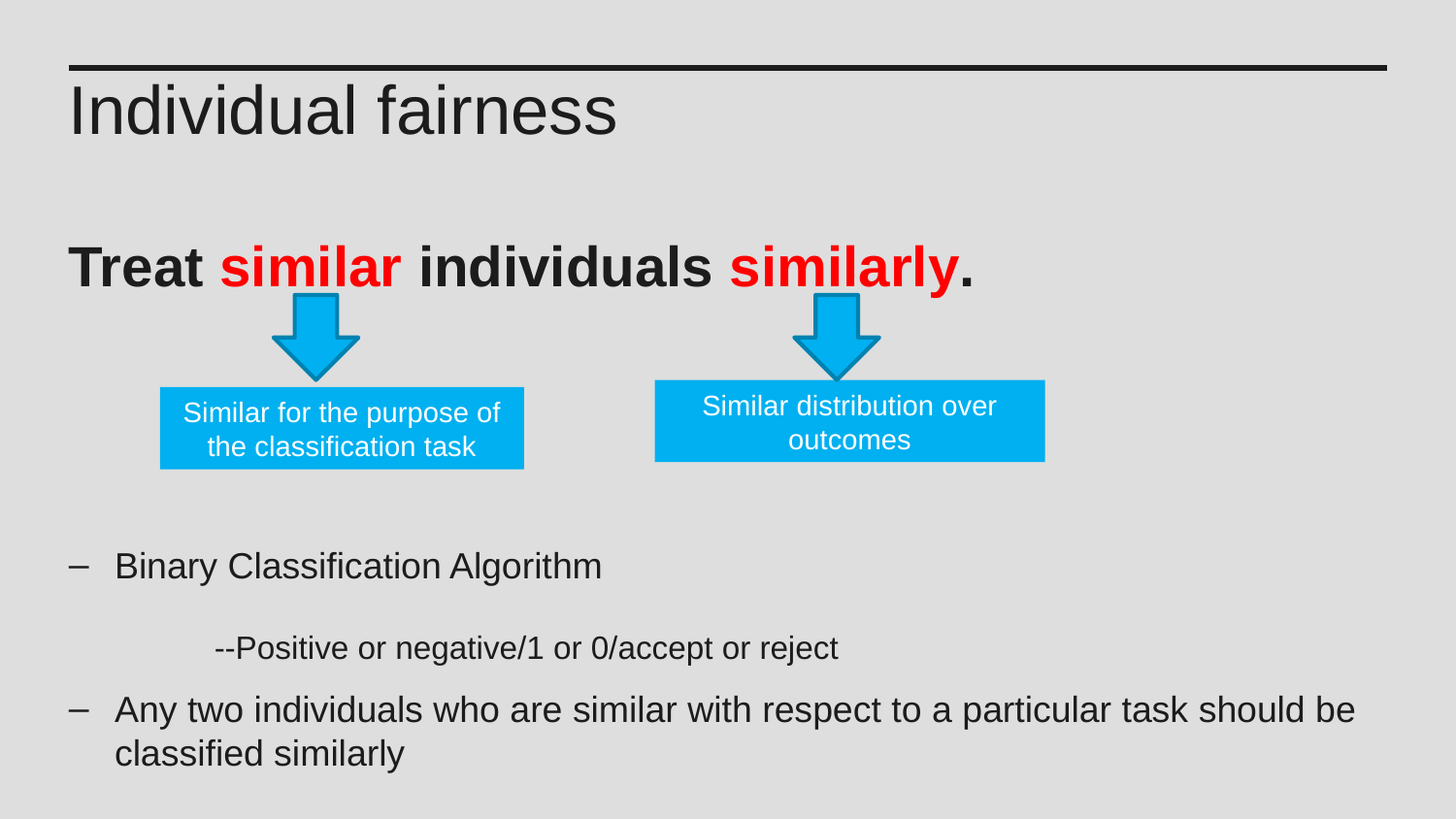

Individual fairness
Treat similar individuals similarly.

Binary Classification Algorithm
	--Positive or negative/1 or 0/accept or reject
Any two individuals who are similar with respect to a particular task should be classified similarly

Similar distribution over outcomes
Similar for the purpose of the classification task